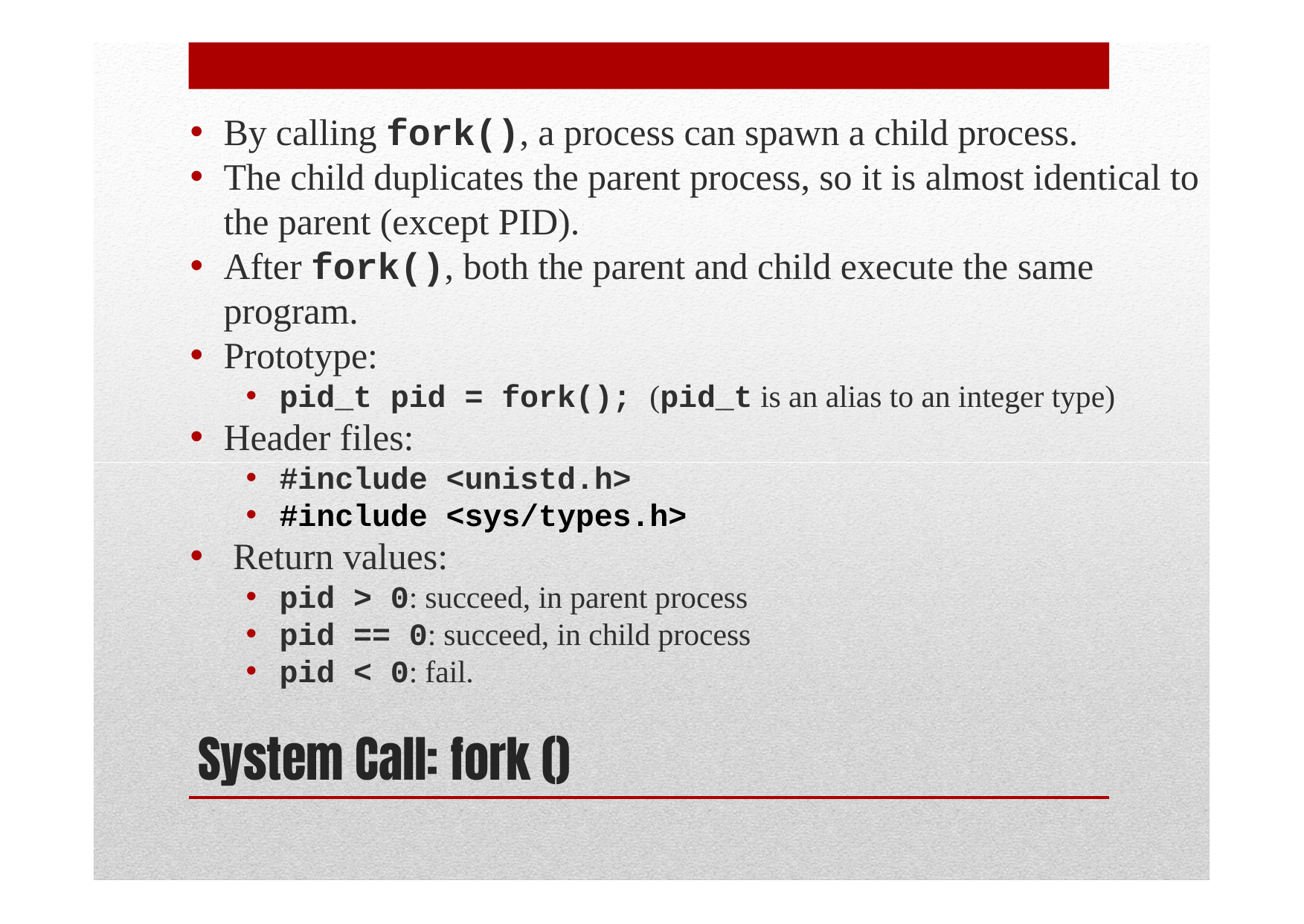

By calling fork(), a process can spawn a child process.
The child duplicates the parent process, so it is almost identical to the parent (except PID).
After fork(), both the parent and child execute the same program.
Prototype:
pid_t pid = fork(); (pid_t is an alias to an integer type)
Header files:
#include <unistd.h>
#include <sys/types.h>
 Return values:
pid > 0: succeed, in parent process
pid == 0: succeed, in child process
pid < 0: fail.
System Call: fork ()